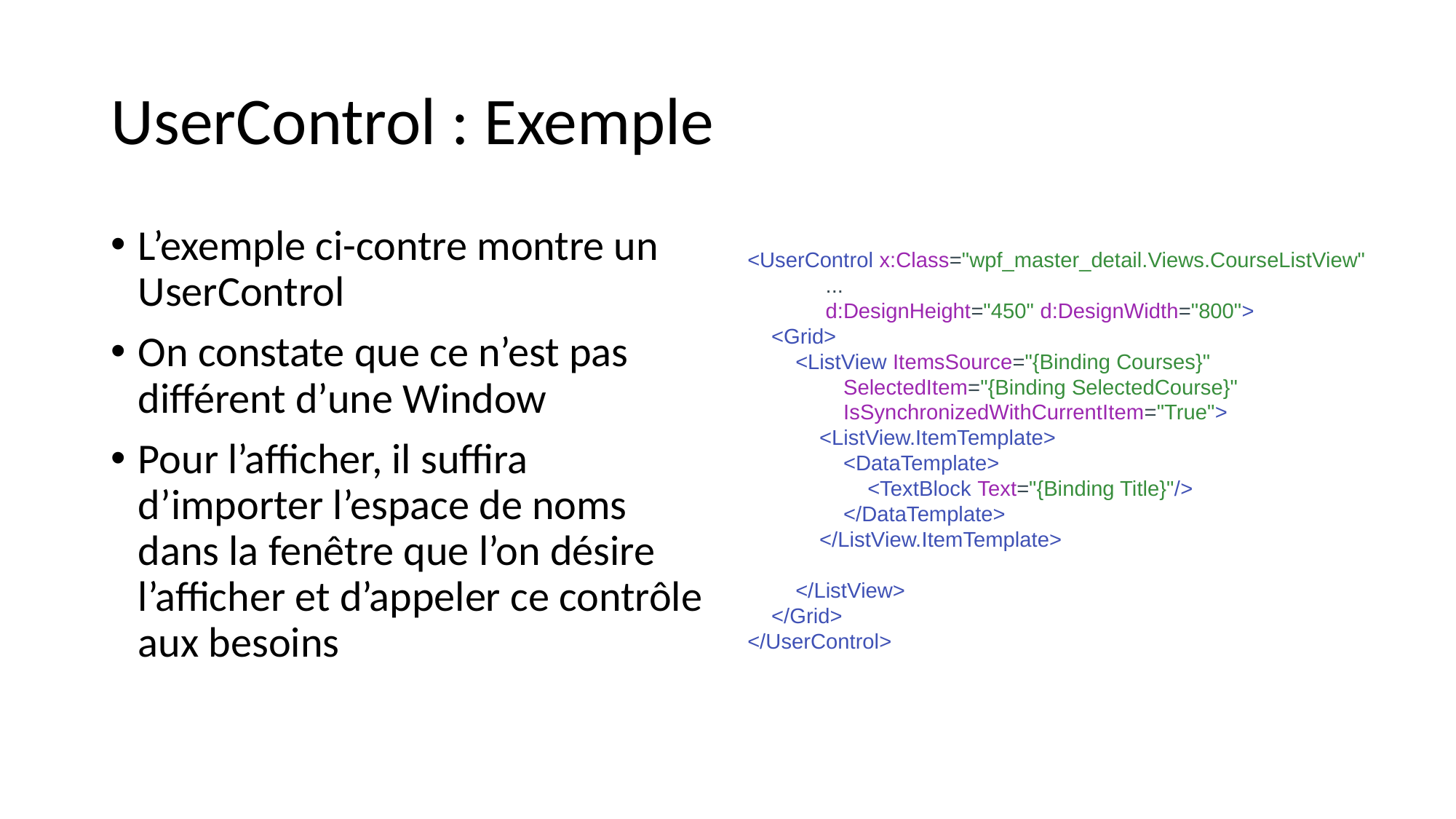

# UserControl : Exemple
L’exemple ci-contre montre un UserControl
On constate que ce n’est pas différent d’une Window
Pour l’afficher, il suffira d’importer l’espace de noms dans la fenêtre que l’on désire l’afficher et d’appeler ce contrôle aux besoins
<UserControl x:Class="wpf_master_detail.Views.CourseListView"
             ...
             d:DesignHeight="450" d:DesignWidth="800">
    <Grid>
        <ListView ItemsSource="{Binding Courses}"
                SelectedItem="{Binding SelectedCourse}"
                IsSynchronizedWithCurrentItem="True">
            <ListView.ItemTemplate>
                <DataTemplate>
                    <TextBlock Text="{Binding Title}"/>
                </DataTemplate>
            </ListView.ItemTemplate>
        </ListView>
    </Grid>
</UserControl>